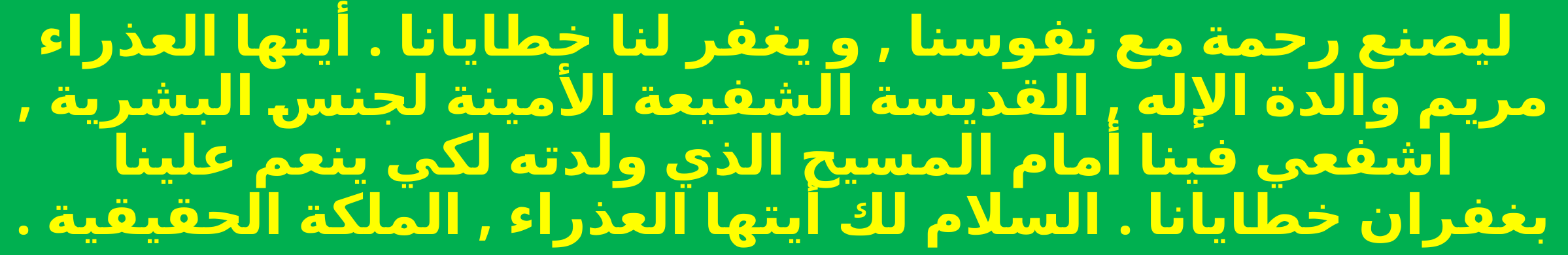

ليصنع رحمة مع نفوسنا , و يغفر لنا خطايانا . أيتها العذراء مريم والدة الإله , القديسة الشفيعة الأمينة لجنس البشرية , اشفعي فينا أمام المسيح الذي ولدته لكي ينعم علينا بغفران خطايانا . السلام لك أيتها العذراء , الملكة الحقيقية .